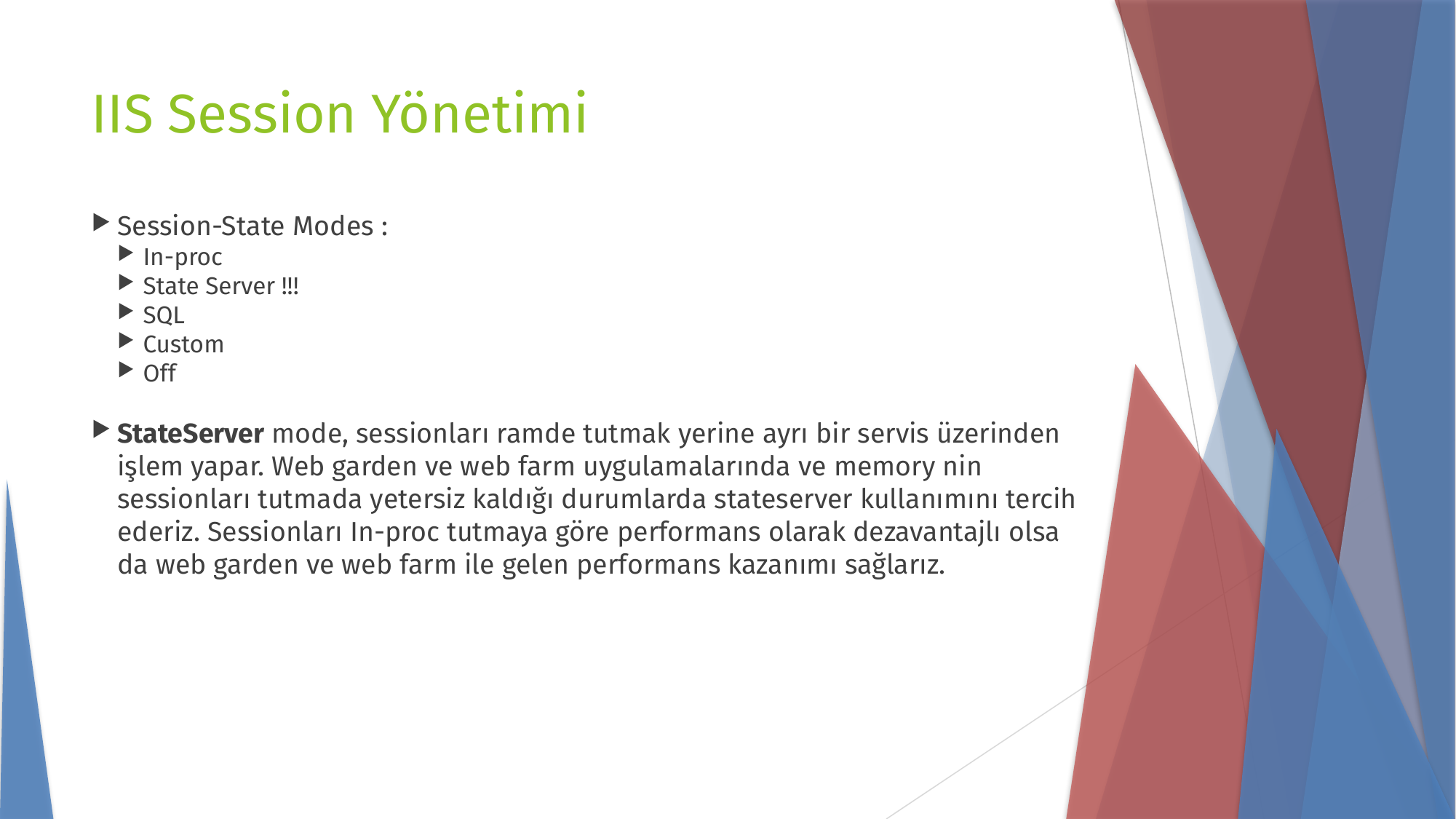

IIS Session Yönetimi
Session-State Modes :
In-proc
State Server !!!
SQL
Custom
Off

StateServer mode, sessionları ramde tutmak yerine ayrı bir servis üzerinden işlem yapar. Web garden ve web farm uygulamalarında ve memory nin sessionları tutmada yetersiz kaldığı durumlarda stateserver kullanımını tercih ederiz. Sessionları In-proc tutmaya göre performans olarak dezavantajlı olsa da web garden ve web farm ile gelen performans kazanımı sağlarız.